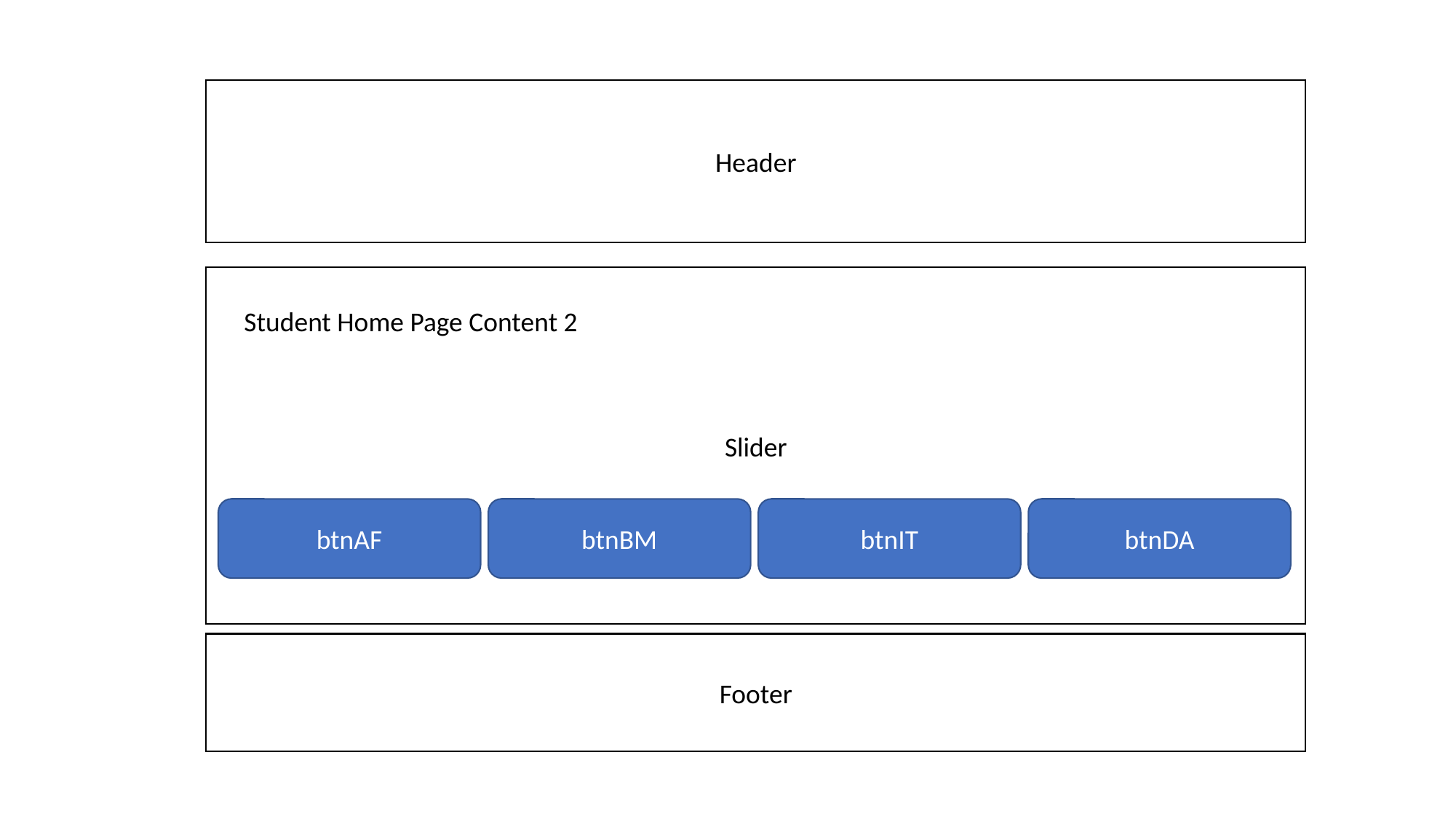

Header
Slider
Student Home Page Content 2
btnAF
btnBM
btnIT
btnDA
Footer